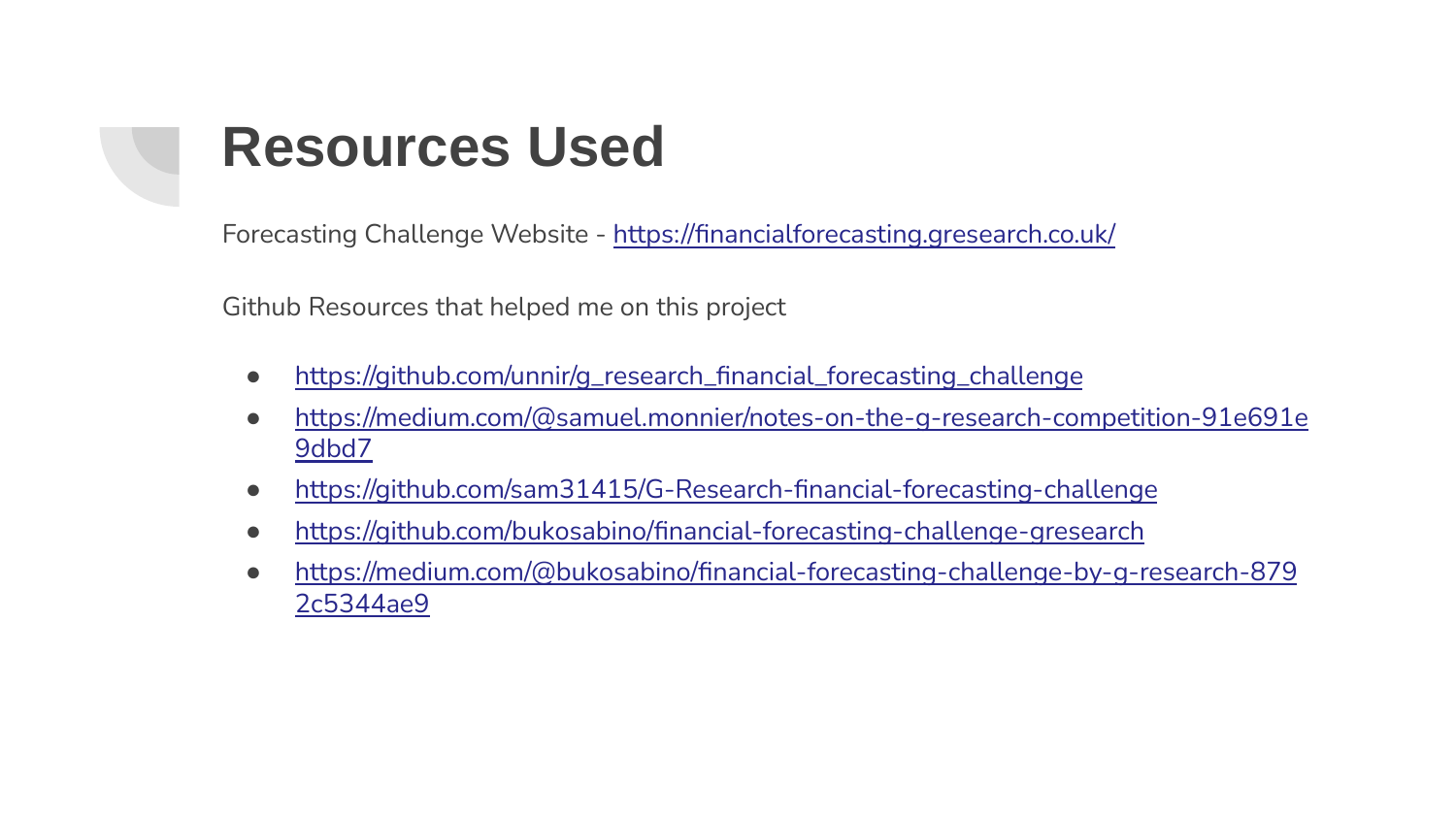

# Resources Used
Forecasting Challenge Website - https://financialforecasting.gresearch.co.uk/
Github Resources that helped me on this project
https://github.com/unnir/g_research_financial_forecasting_challenge
https://medium.com/@samuel.monnier/notes-on-the-g-research-competition-91e691e9dbd7
https://github.com/sam31415/G-Research-financial-forecasting-challenge
https://github.com/bukosabino/financial-forecasting-challenge-gresearch
https://medium.com/@bukosabino/financial-forecasting-challenge-by-g-research-8792c5344ae9